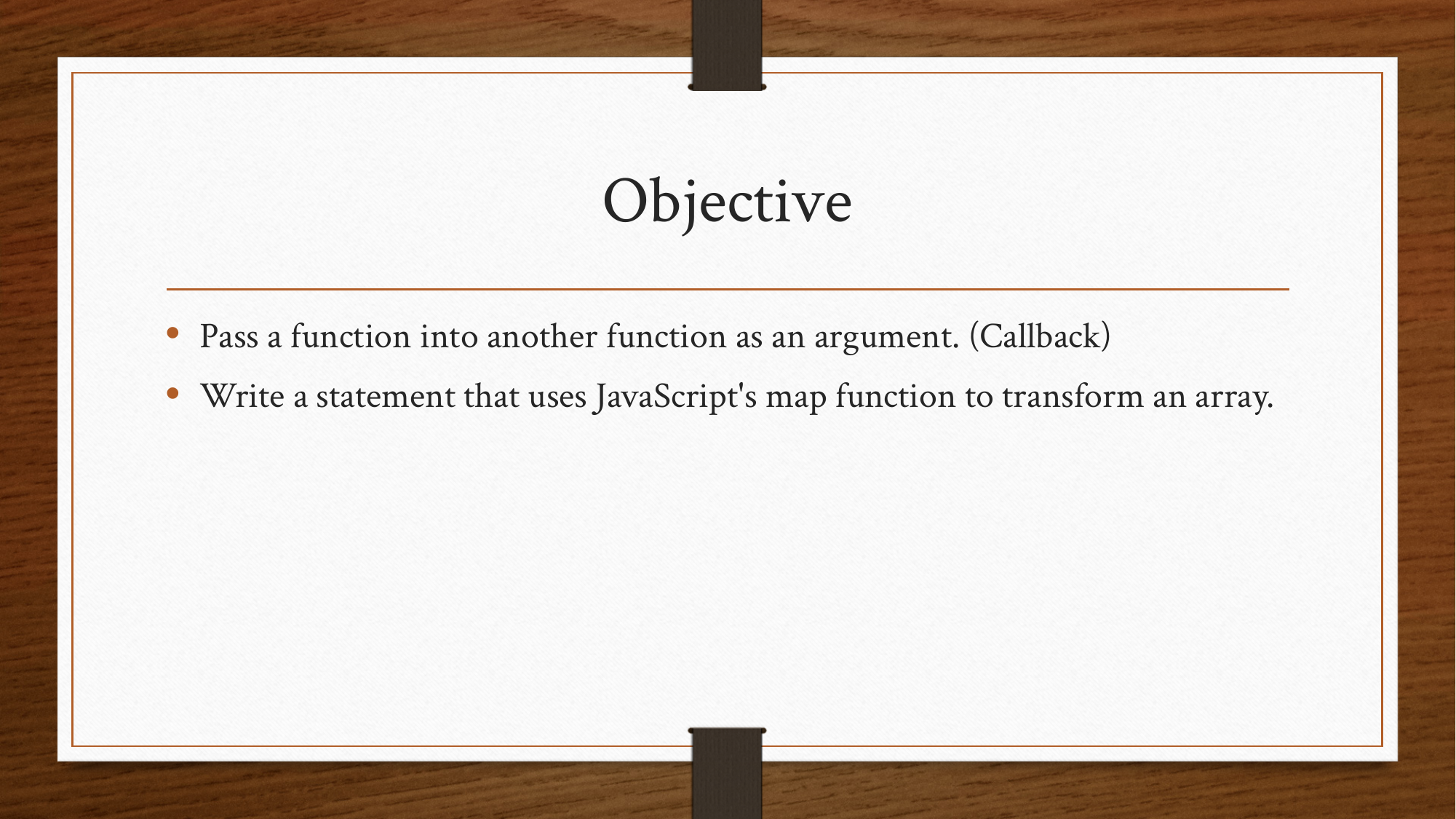

# Objective
Pass a function into another function as an argument. (Callback)
Write a statement that uses JavaScript's map function to transform an array.